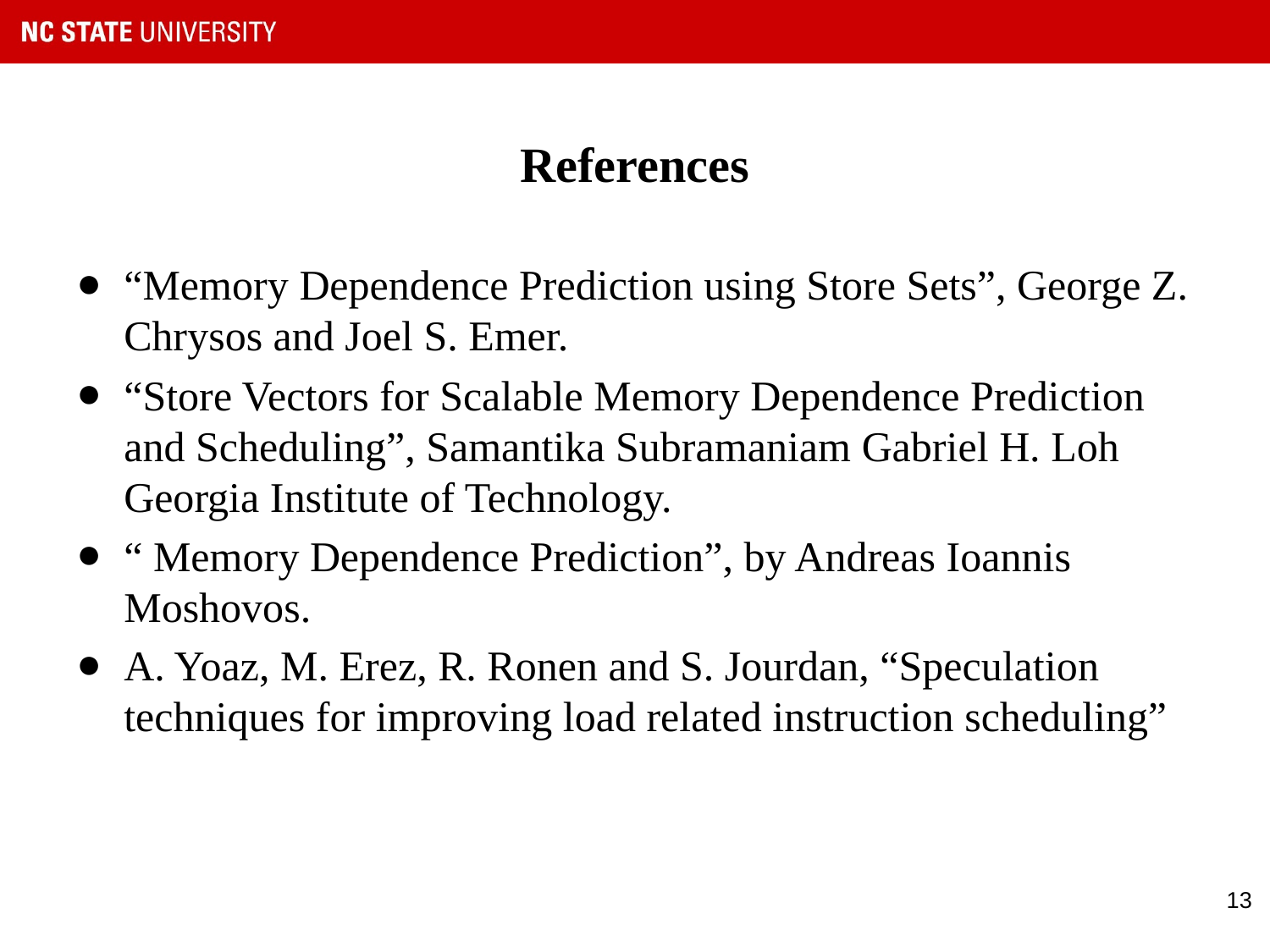

References

“Memory Dependence Prediction using Store Sets”, George Z. Chrysos and Joel S. Emer.
“Store Vectors for Scalable Memory Dependence Prediction and Scheduling”, Samantika Subramaniam Gabriel H. Loh Georgia Institute of Technology.
“ Memory Dependence Prediction”, by Andreas Ioannis Moshovos.
A. Yoaz, M. Erez, R. Ronen and S. Jourdan, “Speculation techniques for improving load related instruction scheduling”
13